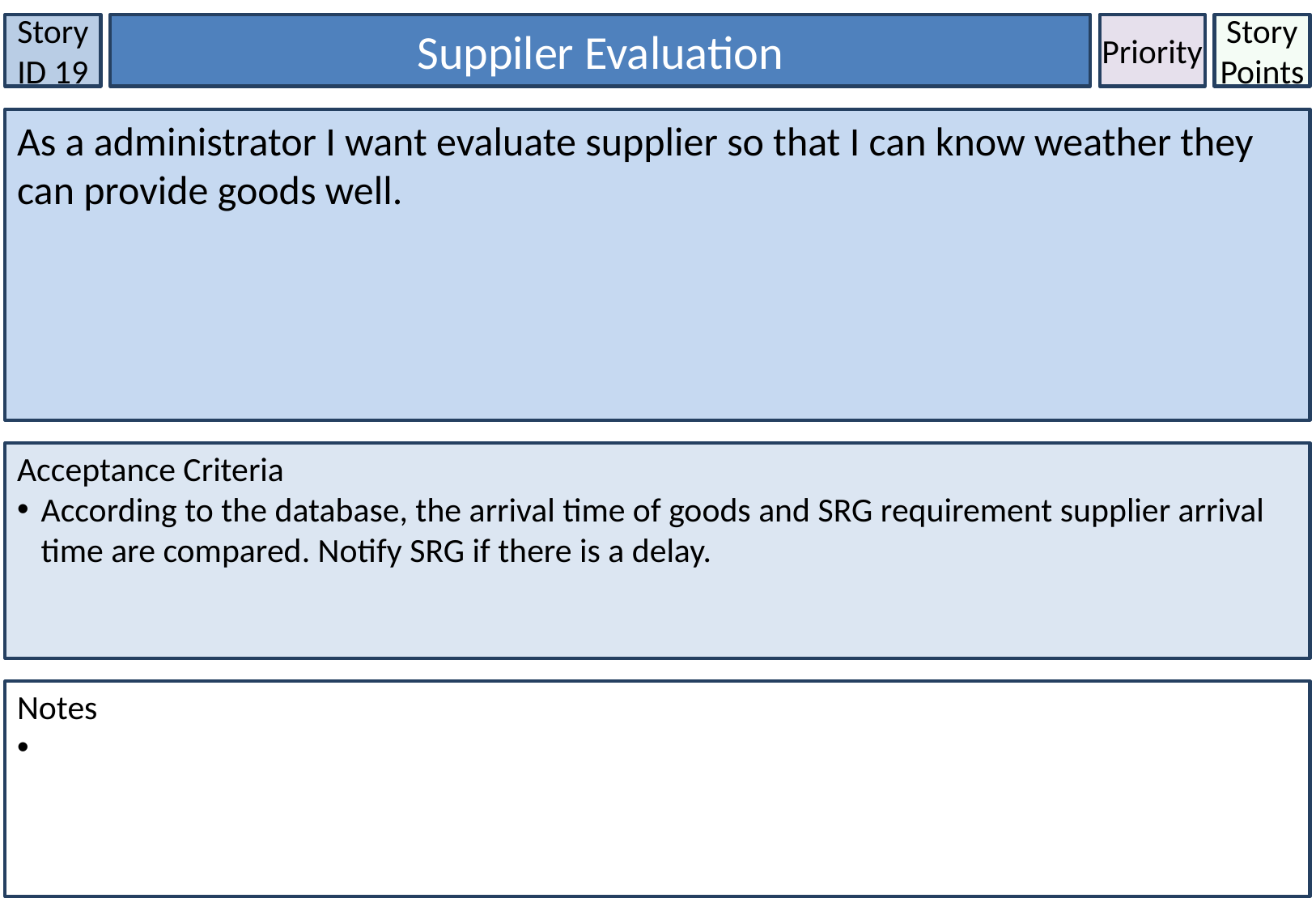

Story ID 19
Suppiler Evaluation
Priority
Story Points
As a administrator I want evaluate supplier so that I can know weather they can provide goods well.
Acceptance Criteria
According to the database, the arrival time of goods and SRG requirement supplier arrival time are compared. Notify SRG if there is a delay.
Notes